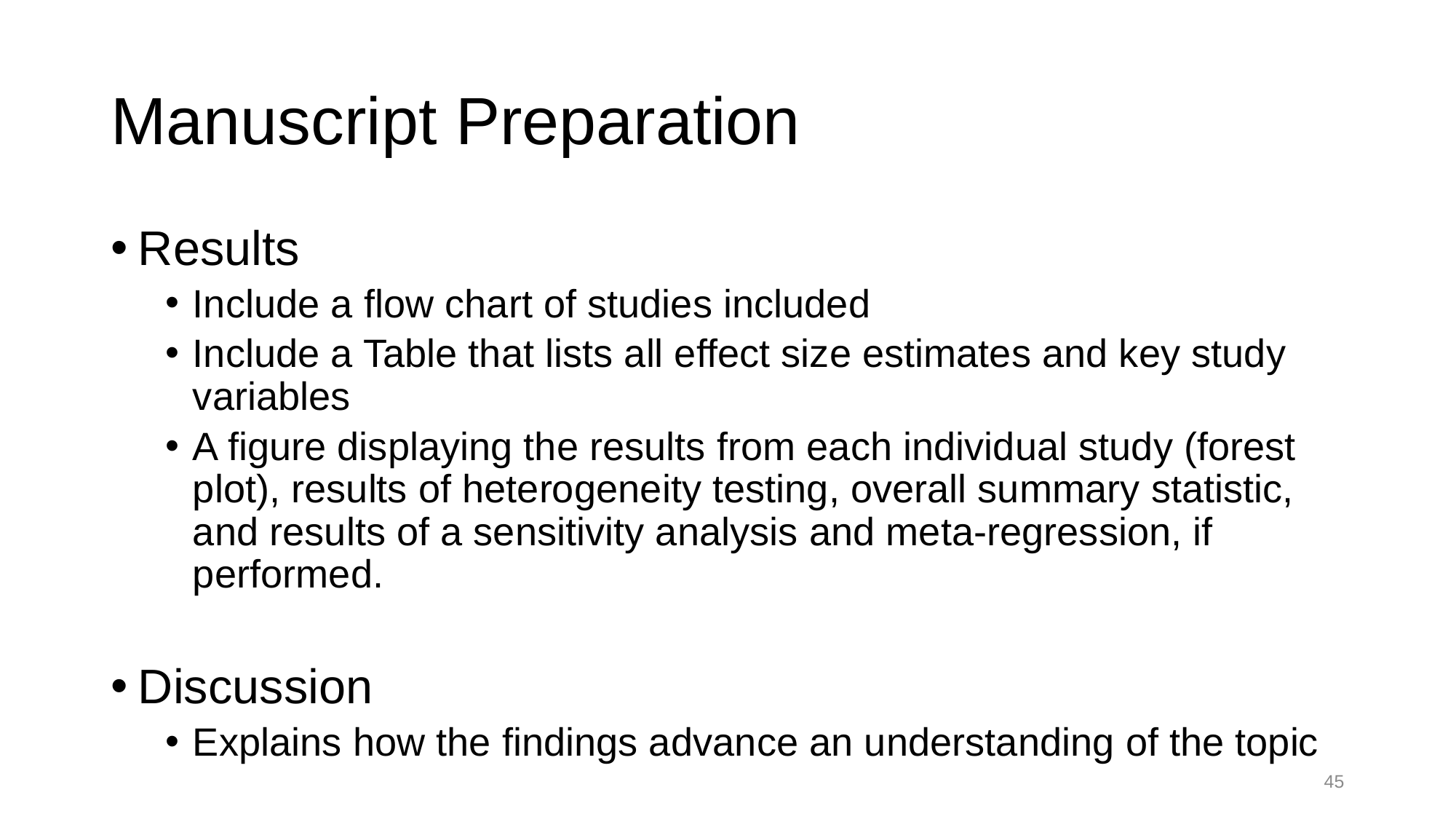

# Manuscript Preparation
Results
Include a flow chart of studies included
Include a Table that lists all effect size estimates and key study variables
A figure displaying the results from each individual study (forest plot), results of heterogeneity testing, overall summary statistic, and results of a sensitivity analysis and meta-regression, if performed.

Discussion
Explains how the findings advance an understanding of the topic
45